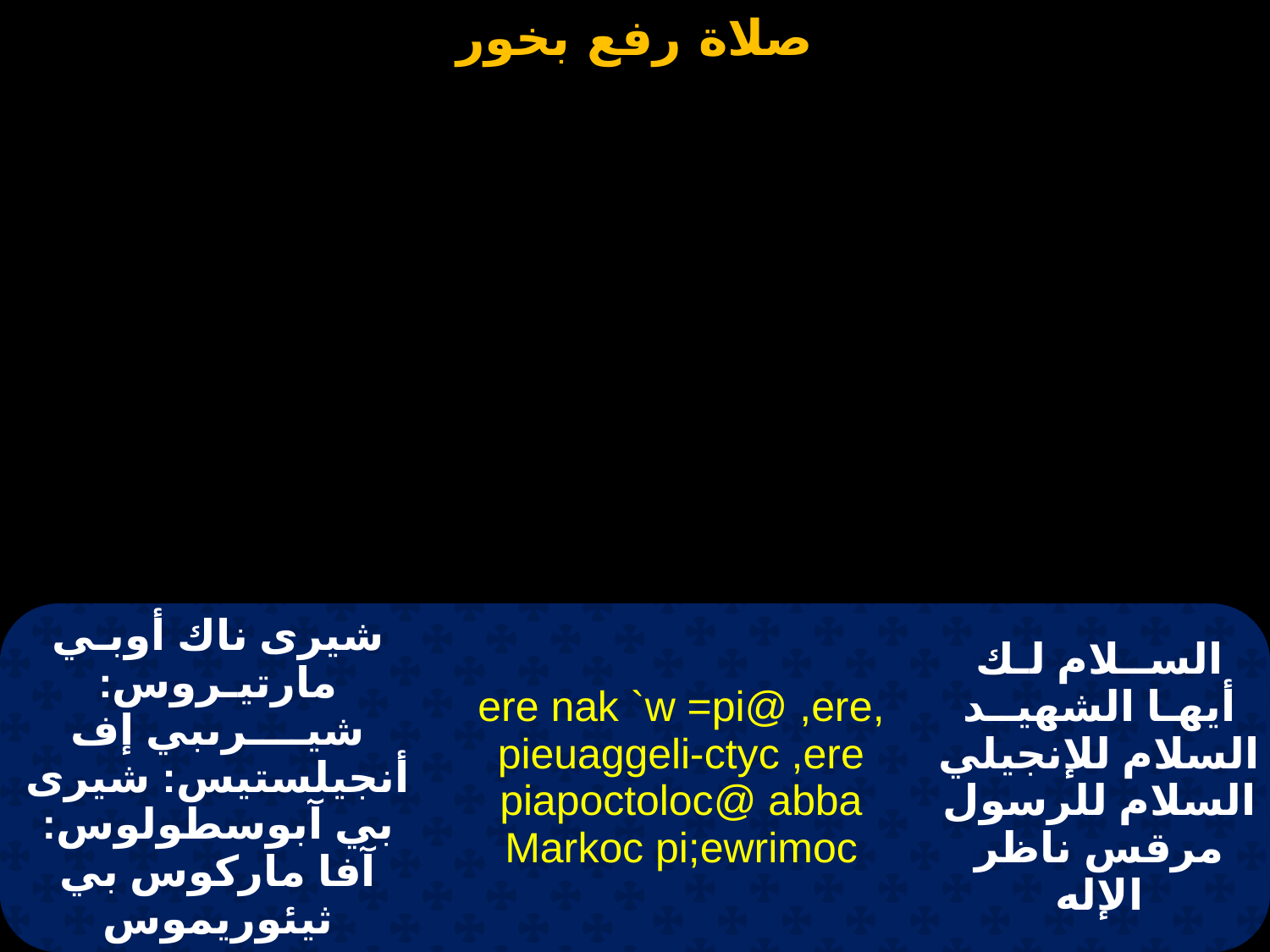

| شيرى ناك أوبـي مارتيـروس: شيــــرىبي إف أنجيلستيس: شيرى بي آبوسطولوس: آفا ماركوس بي ثيئوريموس | ,ere nak `w =pi@ ,ere pieuaggeli-ctyc ,ere piapoctoloc@ abba Markoc pi;ewrimoc | الســلام لـك أيهـا الشهيــد السلام للإنجيلي السلام للرسول مرقس ناظر الإله |
| --- | --- | --- |